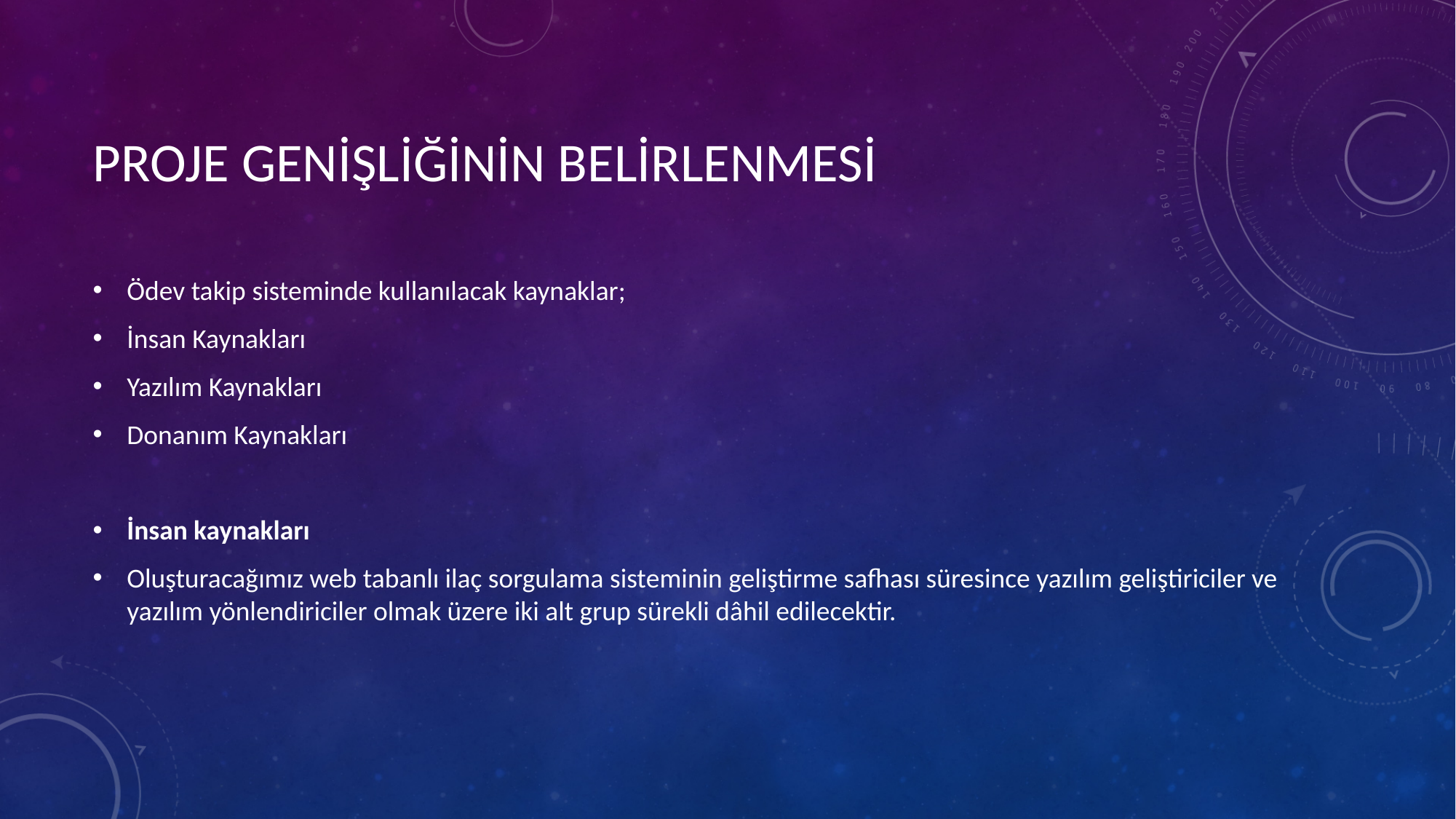

# Proje Genişliğinin Belirlenmesi
Ödev takip sisteminde kullanılacak kaynaklar;
İnsan Kaynakları
Yazılım Kaynakları
Donanım Kaynakları

İnsan kaynakları
Oluşturacağımız web tabanlı ilaç sorgulama sisteminin geliştirme safhası süresince yazılım geliştiriciler ve yazılım yönlendiriciler olmak üzere iki alt grup sürekli dâhil edilecektir.